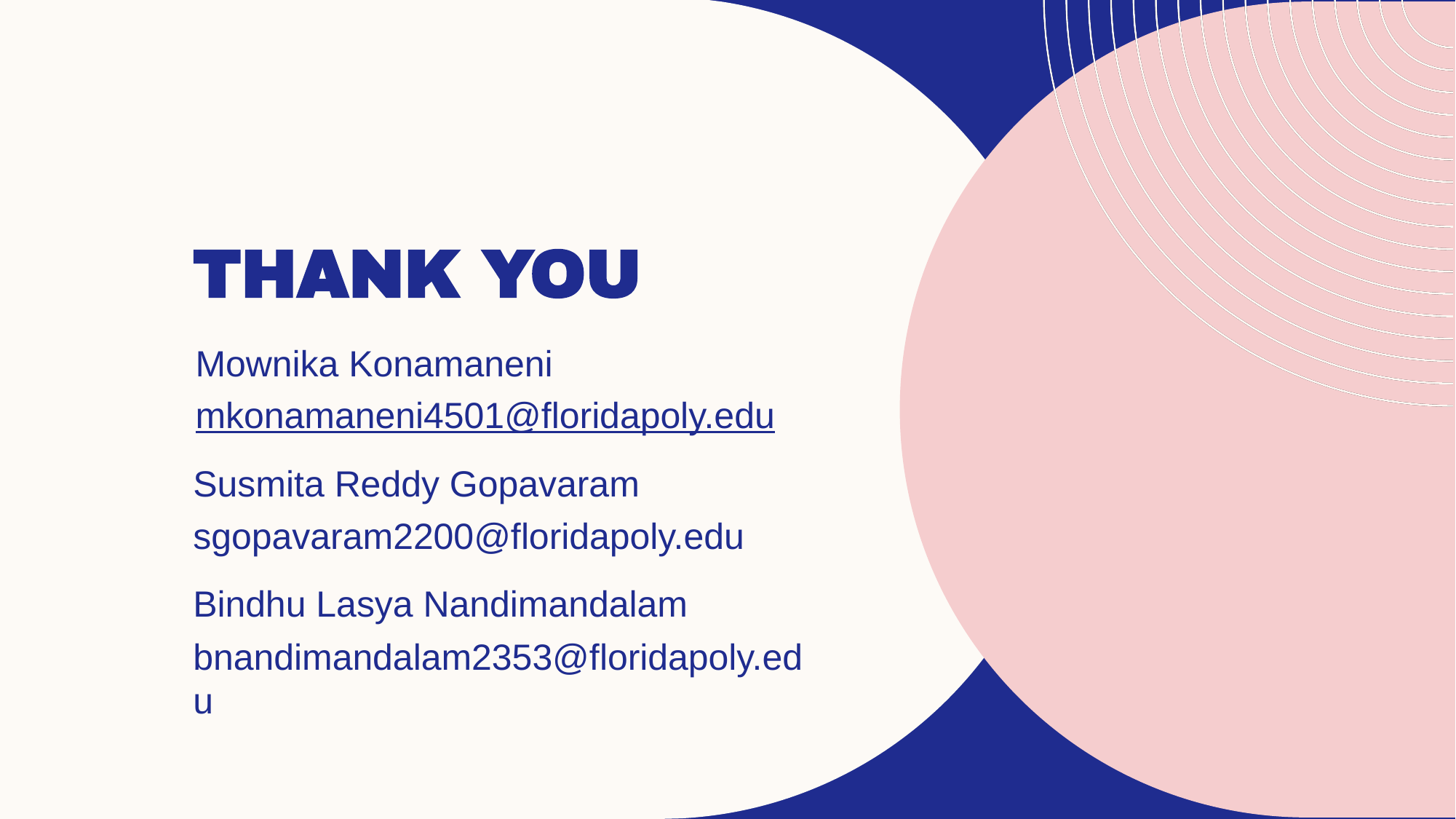

# THANK YOU
Mownika Konamaneni
mkonamaneni4501@floridapoly.edu

Susmita Reddy Gopavaram
sgopavaram2200@floridapoly.edu
Bindhu Lasya Nandimandalam
bnandimandalam2353@floridapoly.edu